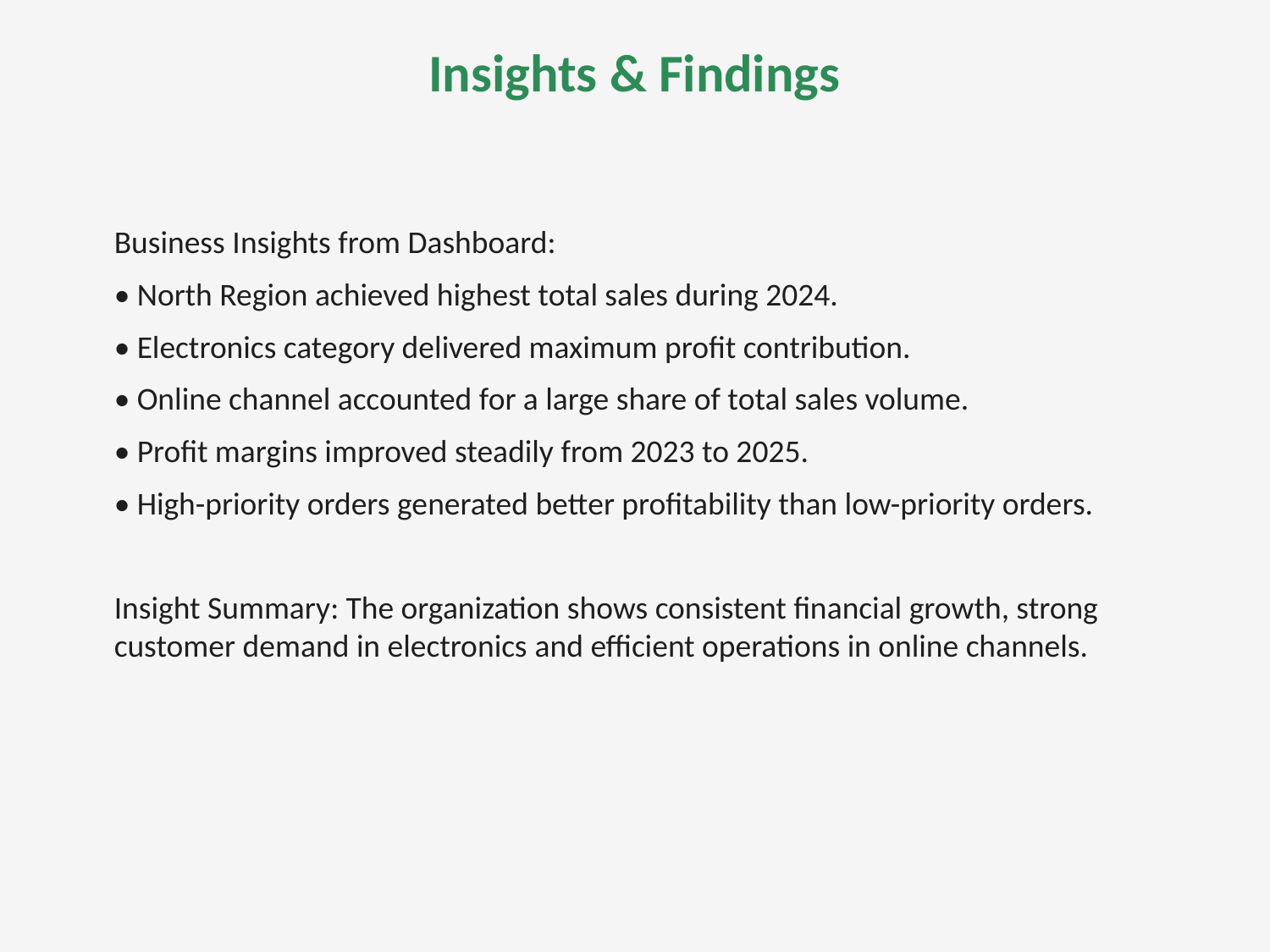

Insights & Findings

Business Insights from Dashboard:
• North Region achieved highest total sales during 2024.
• Electronics category delivered maximum profit contribution.
• Online channel accounted for a large share of total sales volume.
• Profit margins improved steadily from 2023 to 2025.
• High-priority orders generated better profitability than low-priority orders.

Insight Summary: The organization shows consistent financial growth, strong customer demand in electronics and efficient operations in online channels.